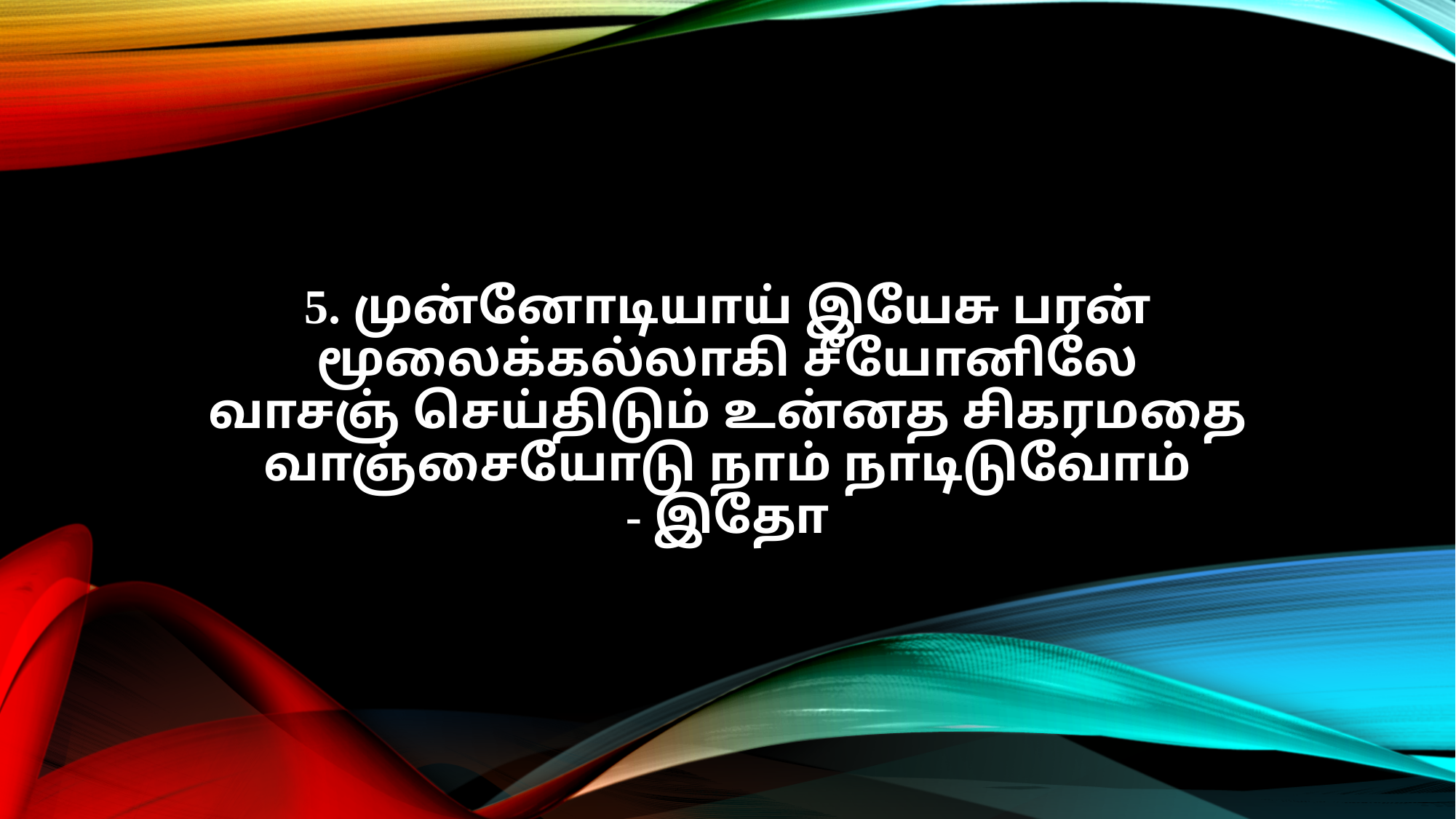

5. முன்னோடியாய் இயேசு பரன்
மூலைக்கல்லாகி சீயோனிலே
வாசஞ் செய்திடும் உன்னத சிகரமதை
வாஞ்சையோடு நாம் நாடிடுவோம்
- இதோ